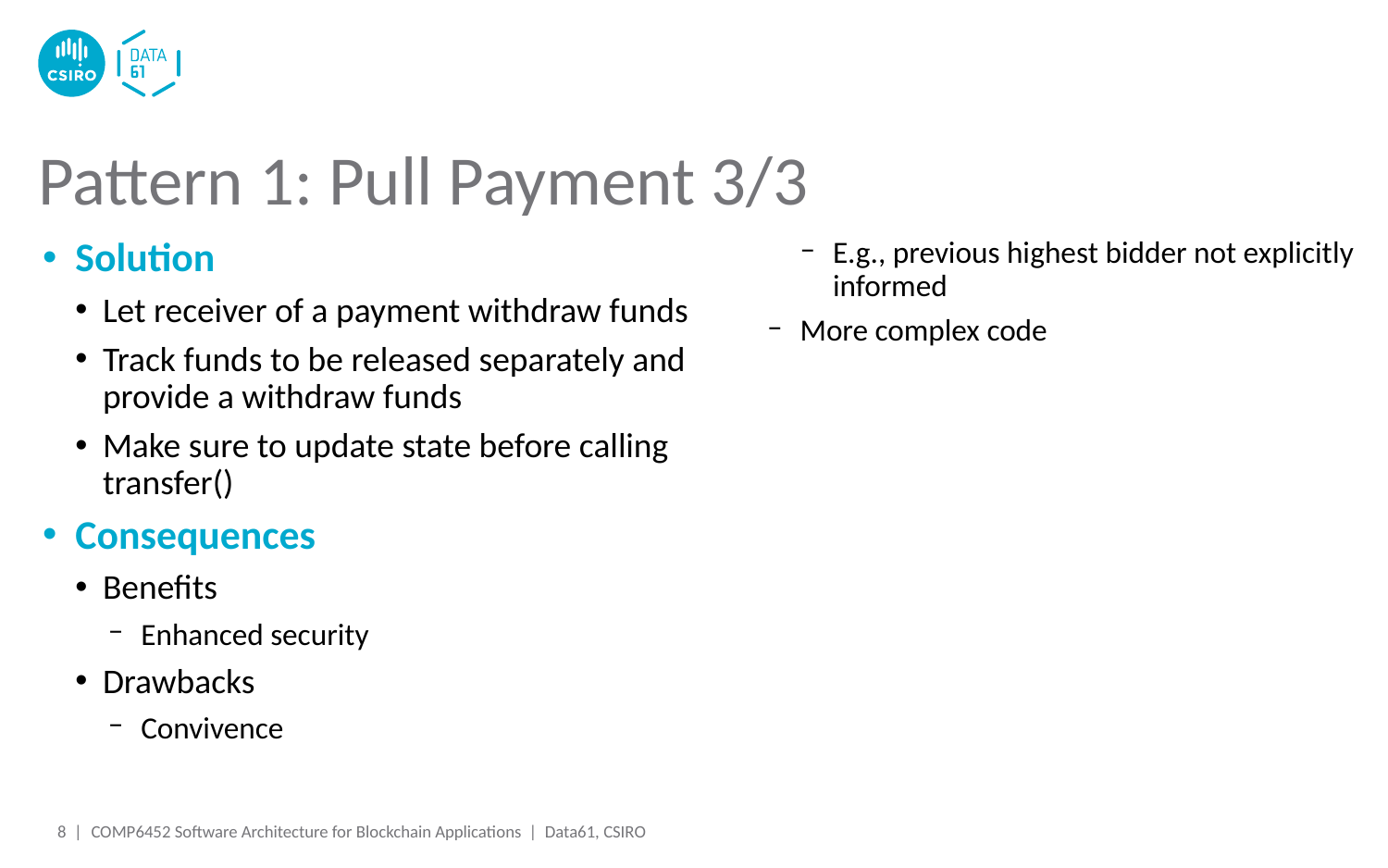

# Pattern 1: Pull Payment 3/3
Solution
Let receiver of a payment withdraw funds
Track funds to be released separately and provide a withdraw funds
Make sure to update state before calling transfer()
Consequences
Benefits
Enhanced security
Drawbacks
Convivence
E.g., previous highest bidder not explicitly informed
More complex code

8  |
COMP6452 Software Architecture for Blockchain Applications  |  Data61, CSIRO